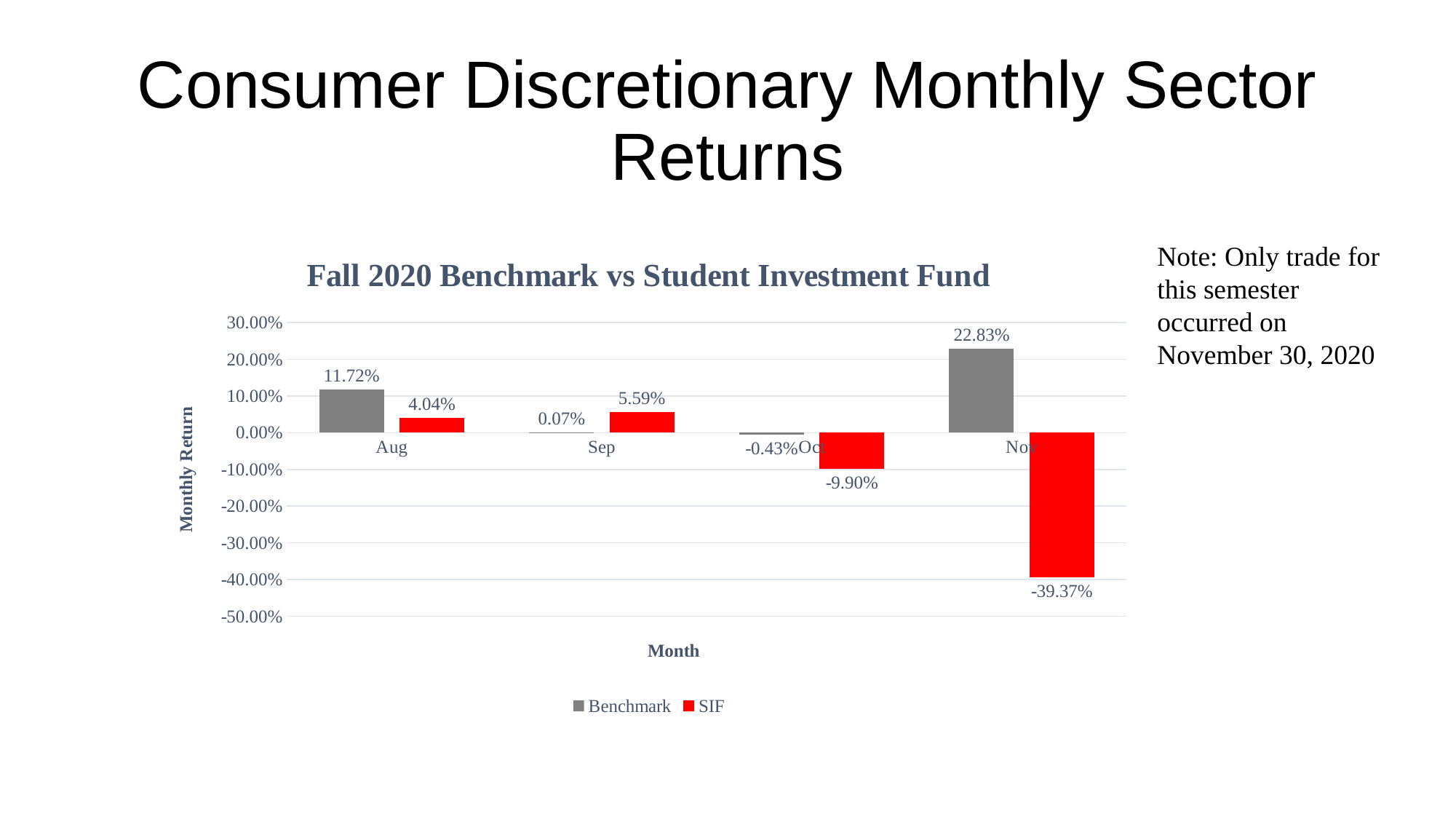

# Consumer Discretionary Monthly Sector Returns

### Chart: Fall 2020 Benchmark vs Student Investment Fund

| Category | Benchmark | SIF |
|---|---|---|
| Aug | 0.1172 | 0.0404 |
| Sep | 0.0007 | 0.0559 |
| Oct | -0.0043 | -0.099 |
| Nov | 0.2283 | -0.3937 |
Note: Only trade for this semester occurred on November 30, 2020